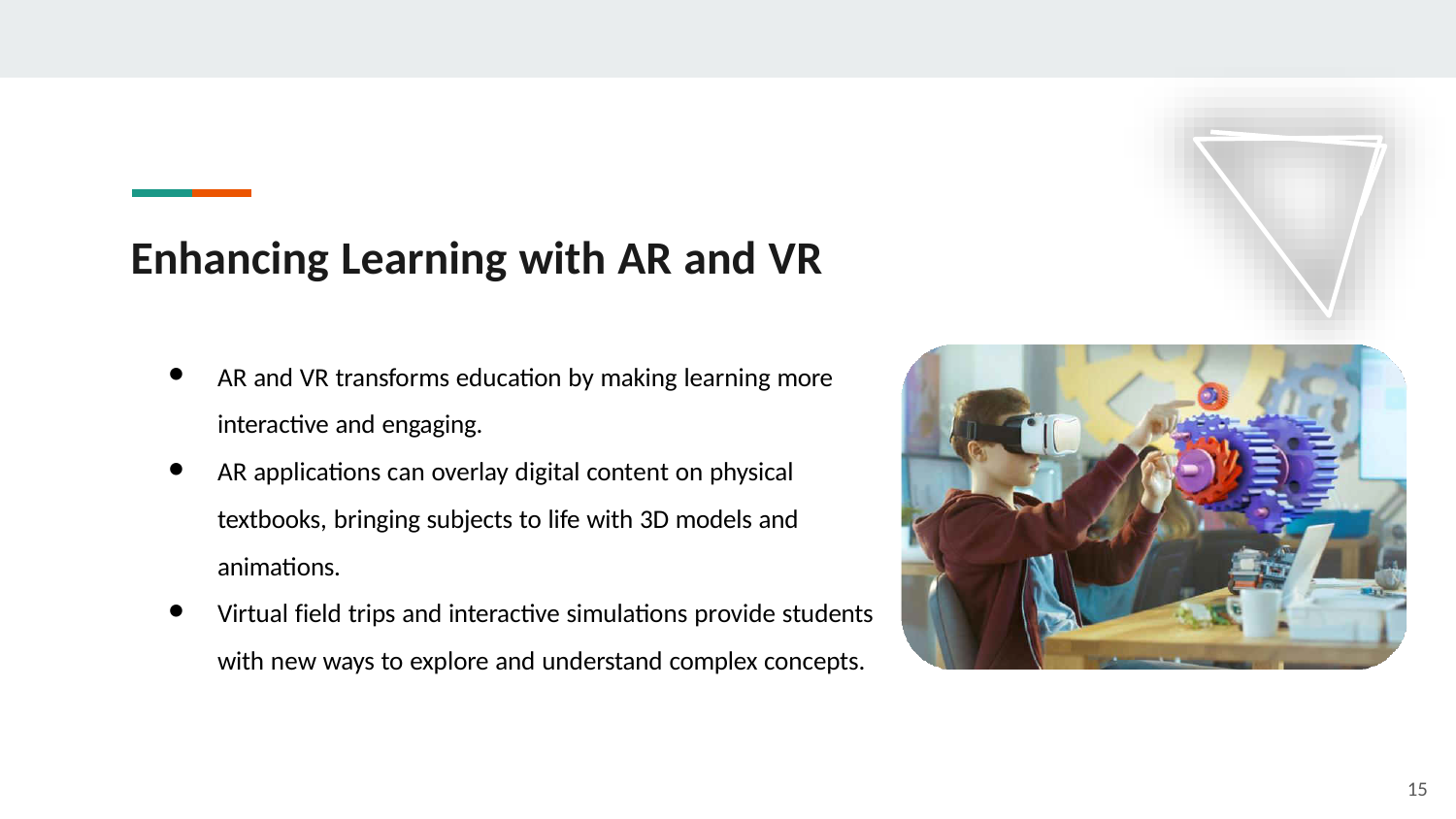

# Enhancing Learning with AR and VR
AR and VR transforms education by making learning more interactive and engaging.
AR applications can overlay digital content on physical textbooks, bringing subjects to life with 3D models and
animations.
Virtual field trips and interactive simulations provide students with new ways to explore and understand complex concepts.

15